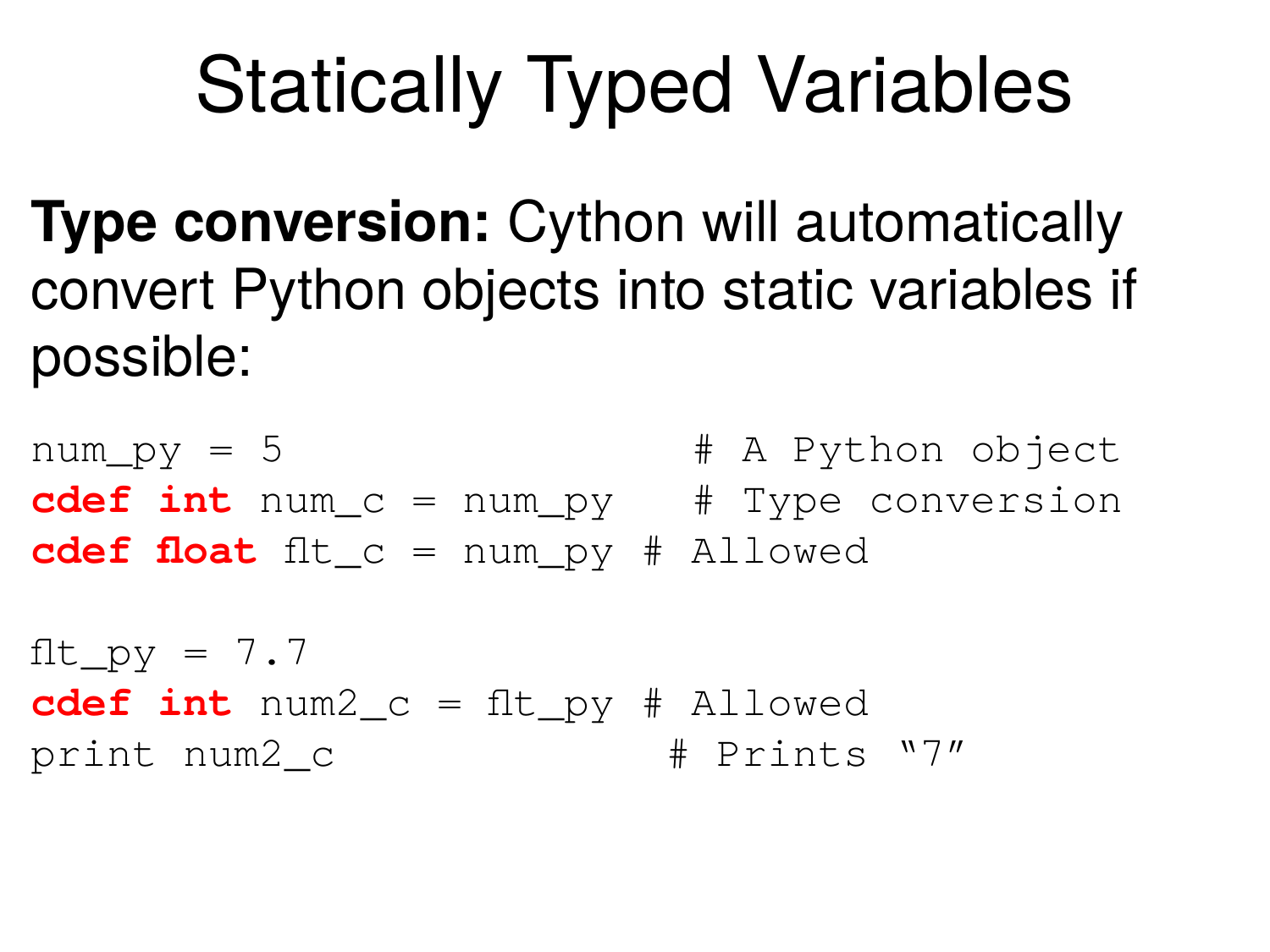

# Statically Typed Variables
Type conversion: Cython will automatically convert Python objects into static variables if possible:
num_py = 5                # A Python object
cdef int num_c = num_py   # Type conversion
cdef float flt_c = num_py # Allowed

flt_py = 7.7
cdef int num2_c = flt_py # Allowed
print num2_c             # Prints “7”